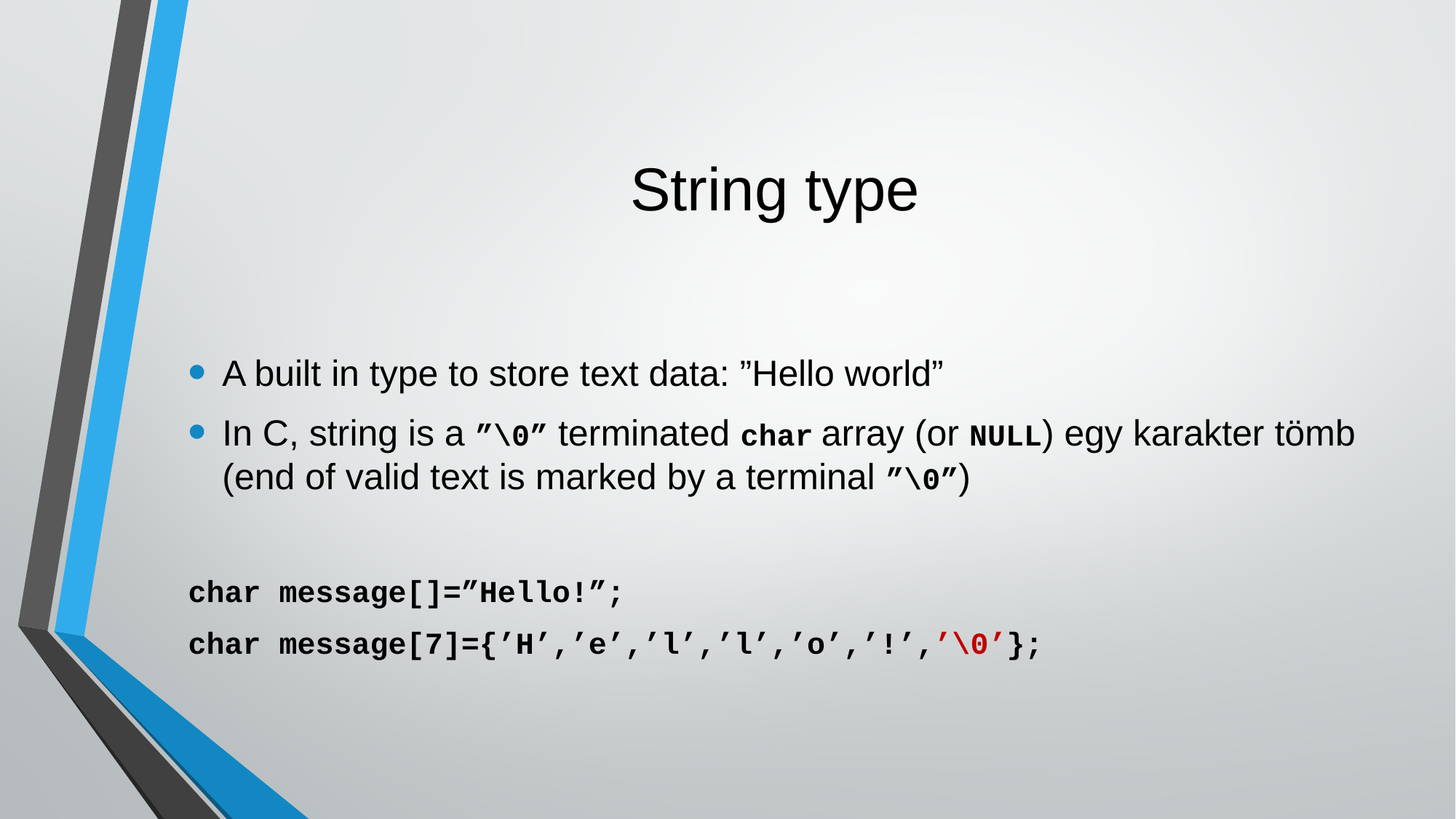

# String type
A built in type to store text data: ”Hello world”
In C, string is a ”\0” terminated char array (or NULL) egy karakter tömb
(end of valid text is marked by a terminal ”\0”)

char message[]=”Hello!”;
char message[7]={’H’,’e’,’l’,’l’,’o’,’!’,’\0’};